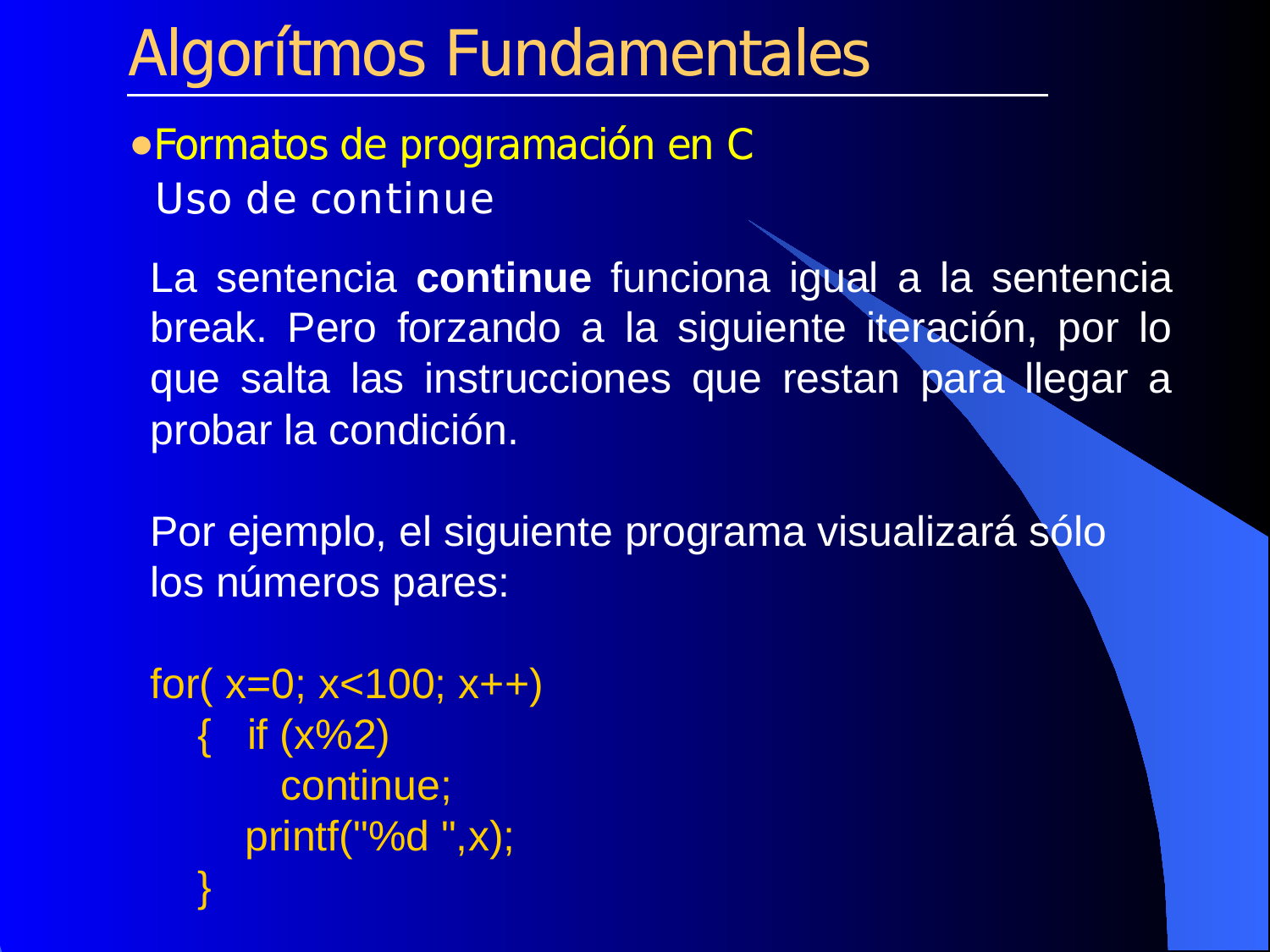

Algorítmos Fundamentales
Formatos de programación en C
  Uso de continue

La sentencia continue funciona igual a la sentencia break. Pero forzando a la siguiente iteración, por lo que salta las instrucciones que restan para llegar a probar la condición.

Por ejemplo, el siguiente programa visualizará sólo los números pares:

for( x=0; x<100; x++)
    {   if (x%2)
           continue;
        printf("%d ",x);
    }